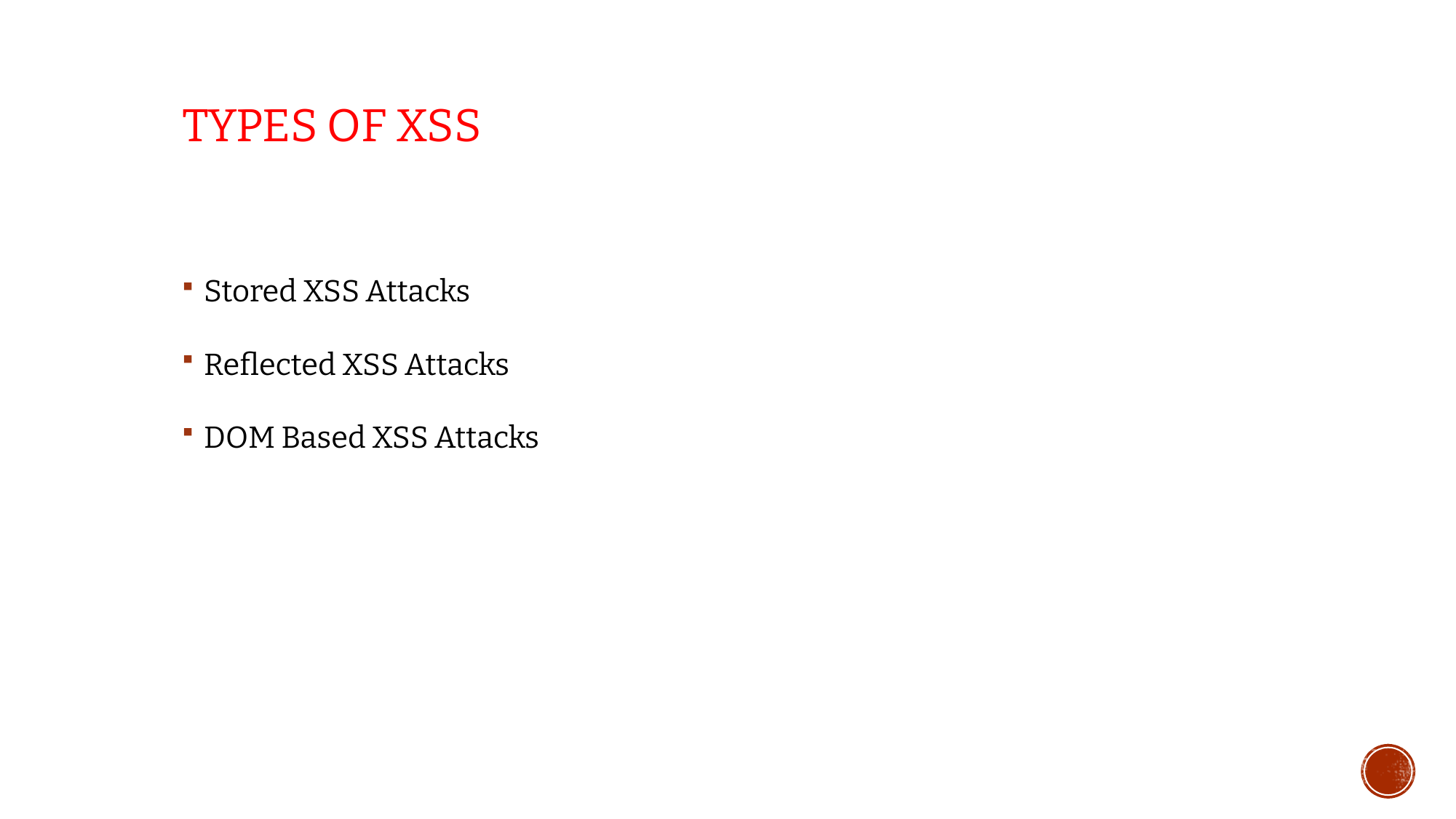

# Types of XSS
Stored XSS Attacks
Reflected XSS Attacks
DOM Based XSS Attacks